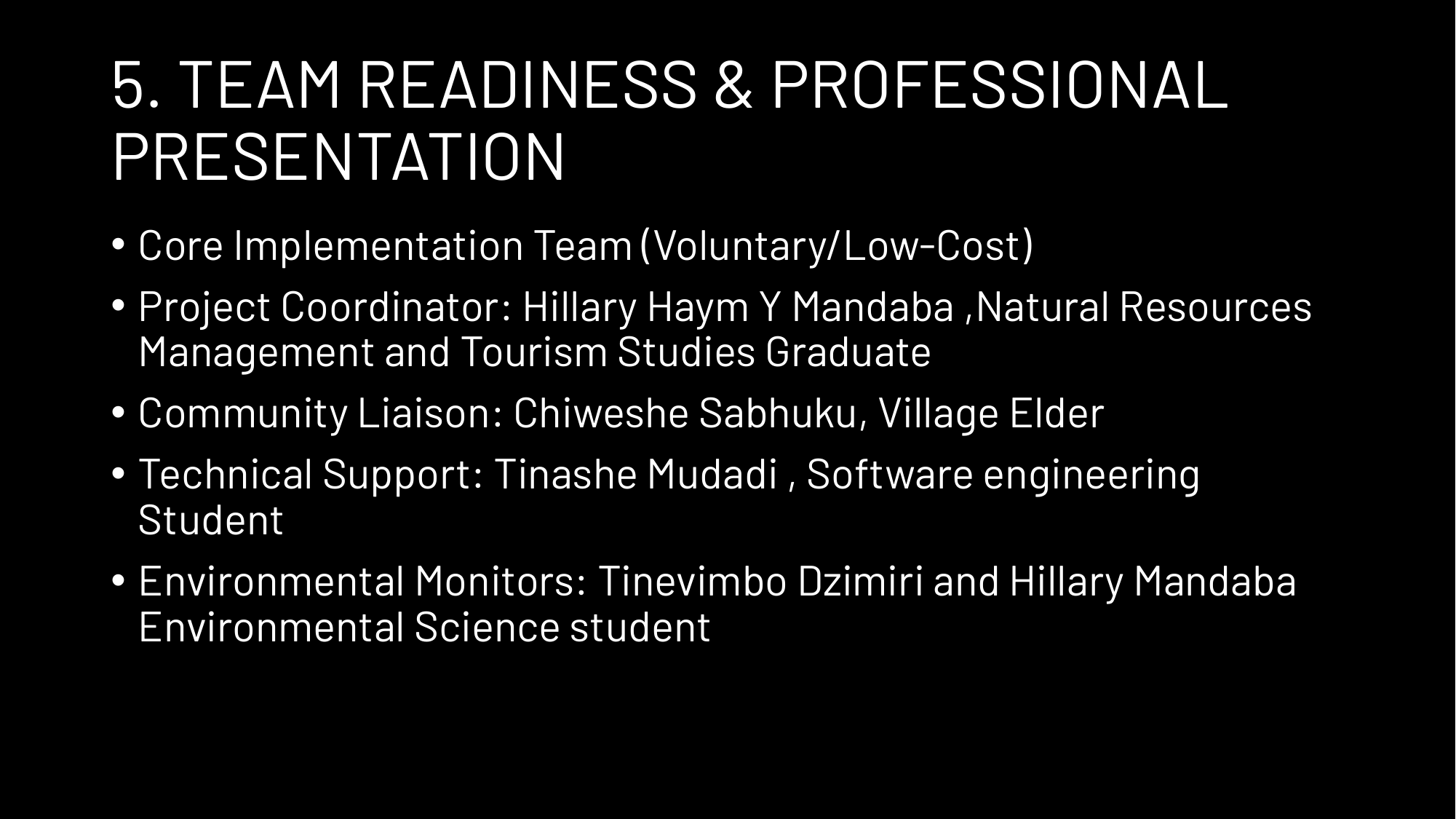

# 5. TEAM READINESS & PROFESSIONAL PRESENTATION
Core Implementation Team (Voluntary/Low-Cost)
Project Coordinator: Hillary Haym Y Mandaba ,Natural Resources Management and Tourism Studies Graduate
Community Liaison: Chiweshe Sabhuku, Village Elder
Technical Support: Tinashe Mudadi , Software engineering Student
Environmental Monitors: Tinevimbo Dzimiri and Hillary Mandaba Environmental Science student